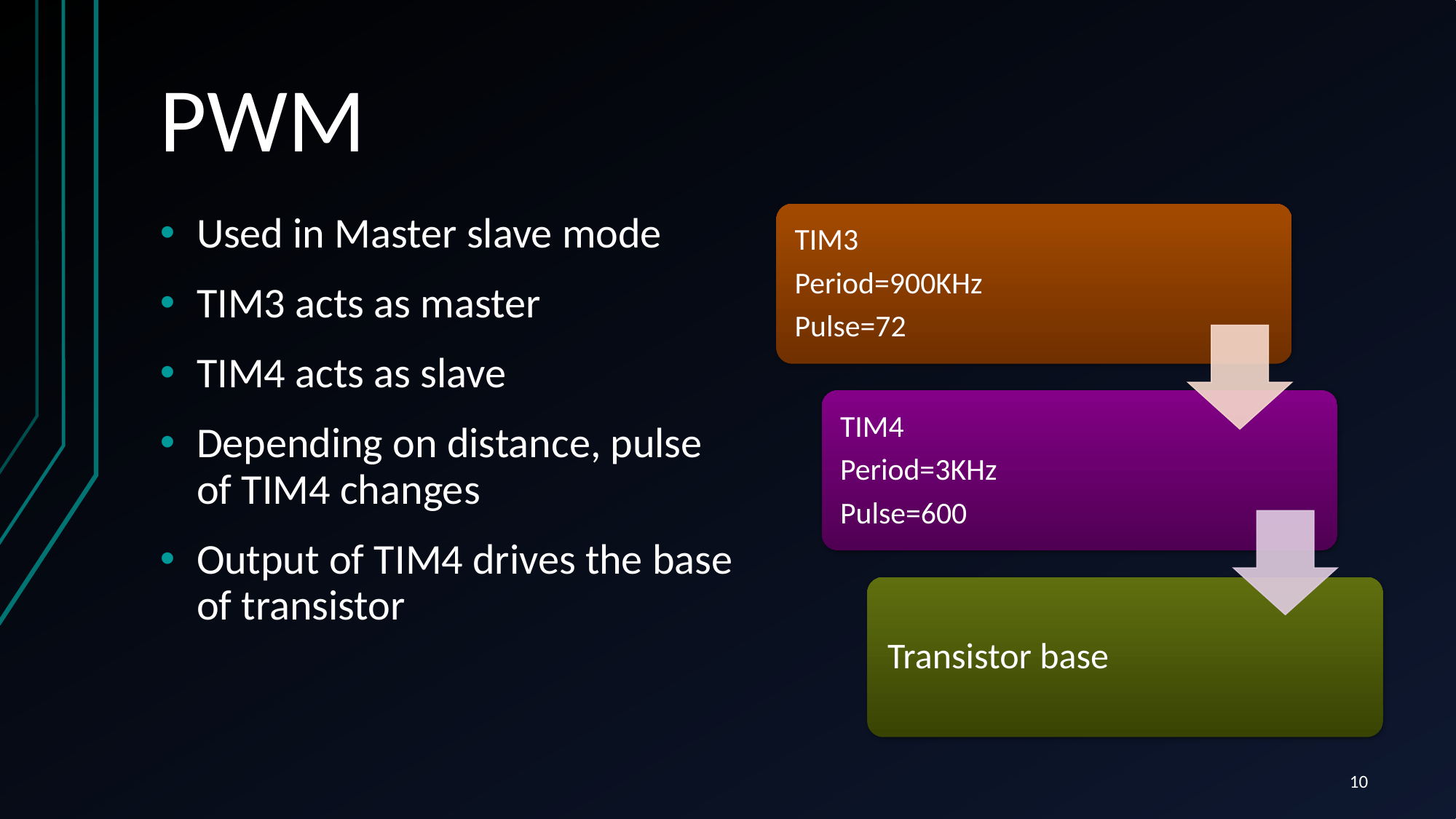

# PWM
TIM3
Period=900KHz
Pulse=72
TIM4
Period=3KHz
Pulse=600
Transistor base

Used in Master slave mode
TIM3 acts as master
TIM4 acts as slave
Depending on distance, pulse of TIM4 changes
Output of TIM4 drives the base of transistor
10